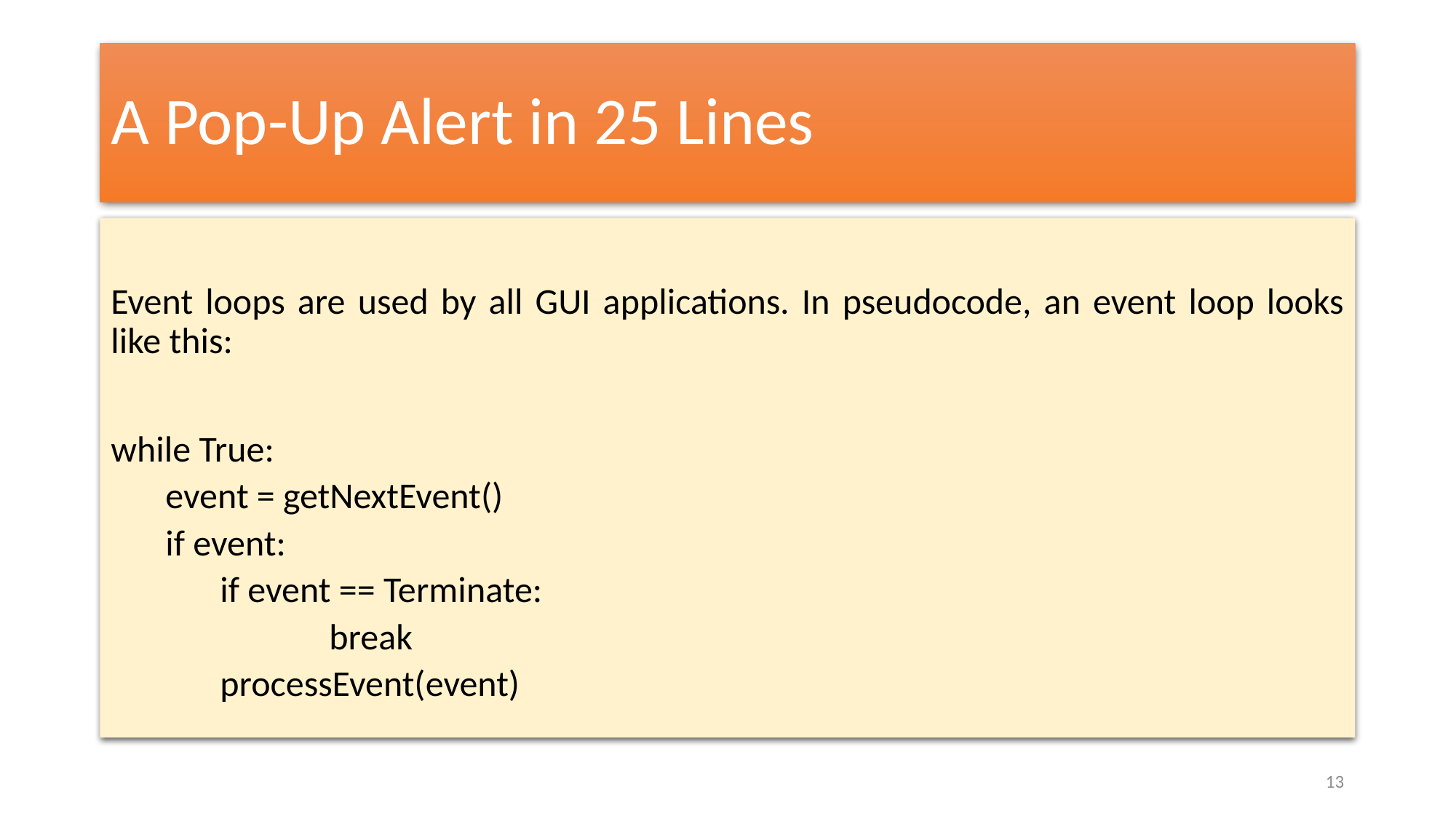

# A Pop-Up Alert in 25 Lines

Event loops are used by all GUI applications. In pseudocode, an event loop looks like this:

while True:
event = getNextEvent()
if event:
if event == Terminate:
	break
processEvent(event)
13